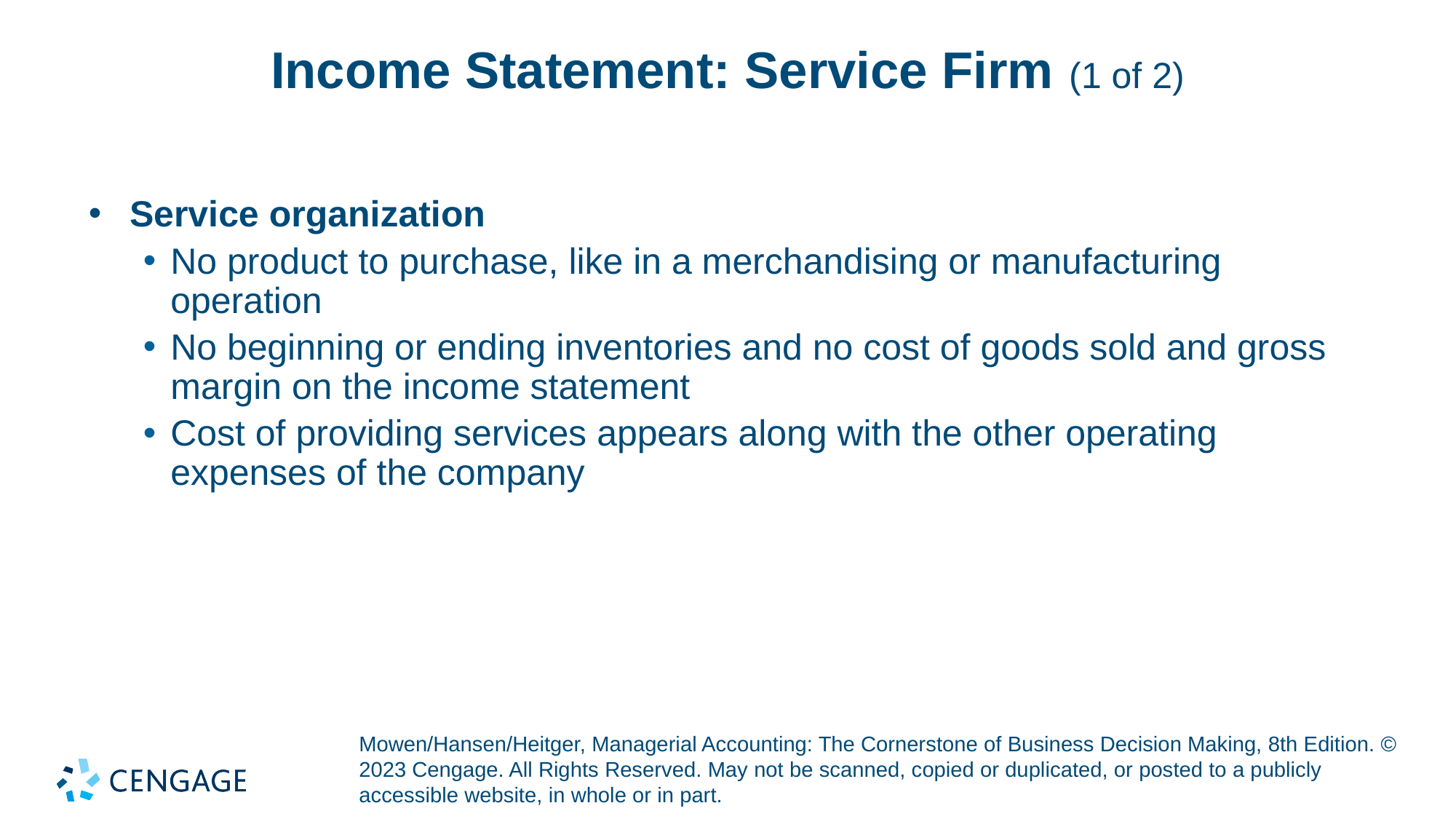

# Income Statement: Service Firm (1 of 2)
Service organization
No product to purchase, like in a merchandising or manufacturing operation
No beginning or ending inventories and no cost of goods sold and gross margin on the income statement
Cost of providing services appears along with the other operating expenses of the company